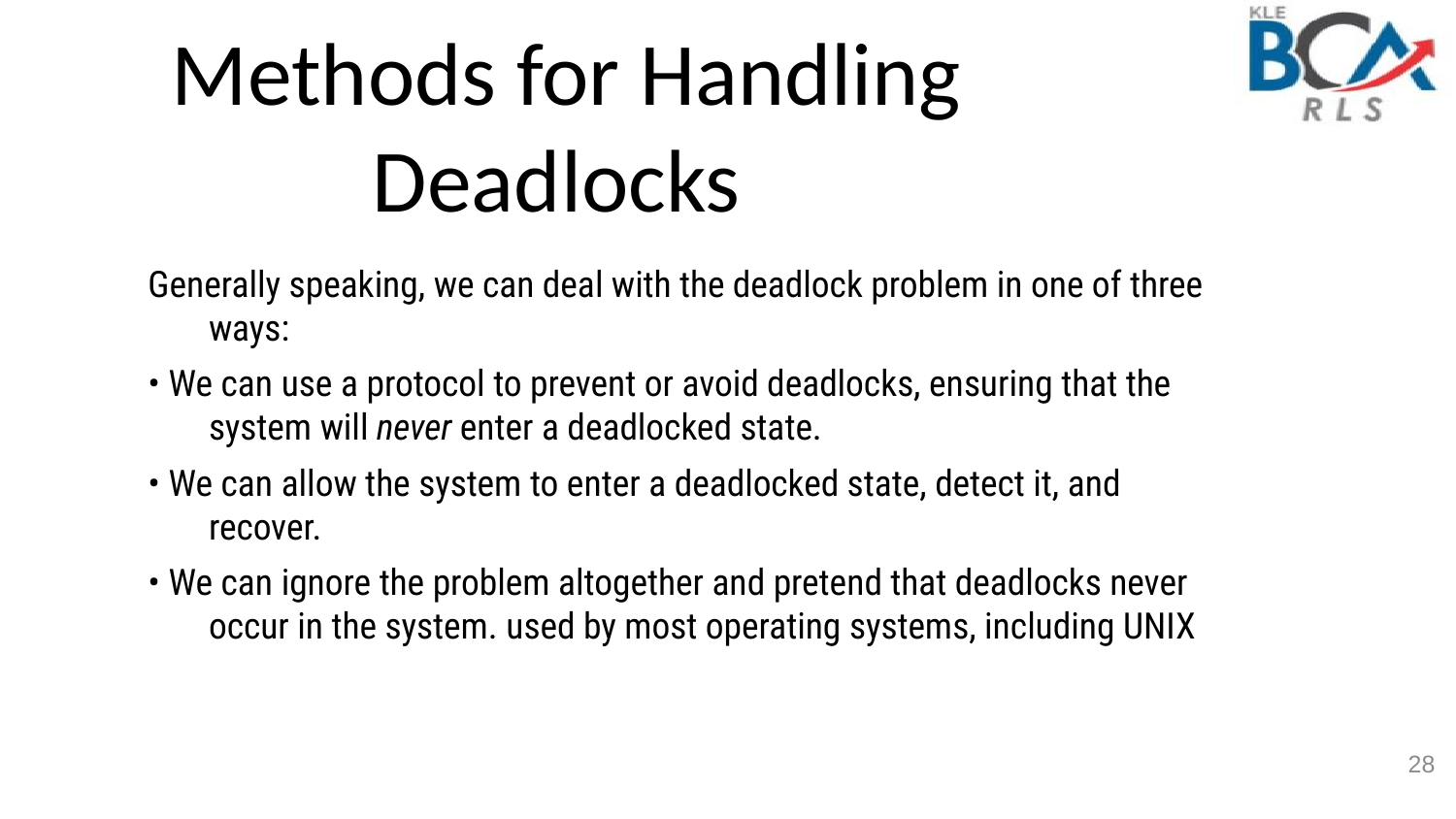

# Methods for Handling Deadlocks
Generally speaking, we can deal with the deadlock problem in one of three  ways:
• We can use a protocol to prevent or avoid deadlocks, ensuring that the system will never enter a deadlocked state.
• We can allow the system to enter a deadlocked state, detect it, and recover.
• We can ignore the problem altogether and pretend that deadlocks never occur in the system. used by most operating systems, including UNIX
28